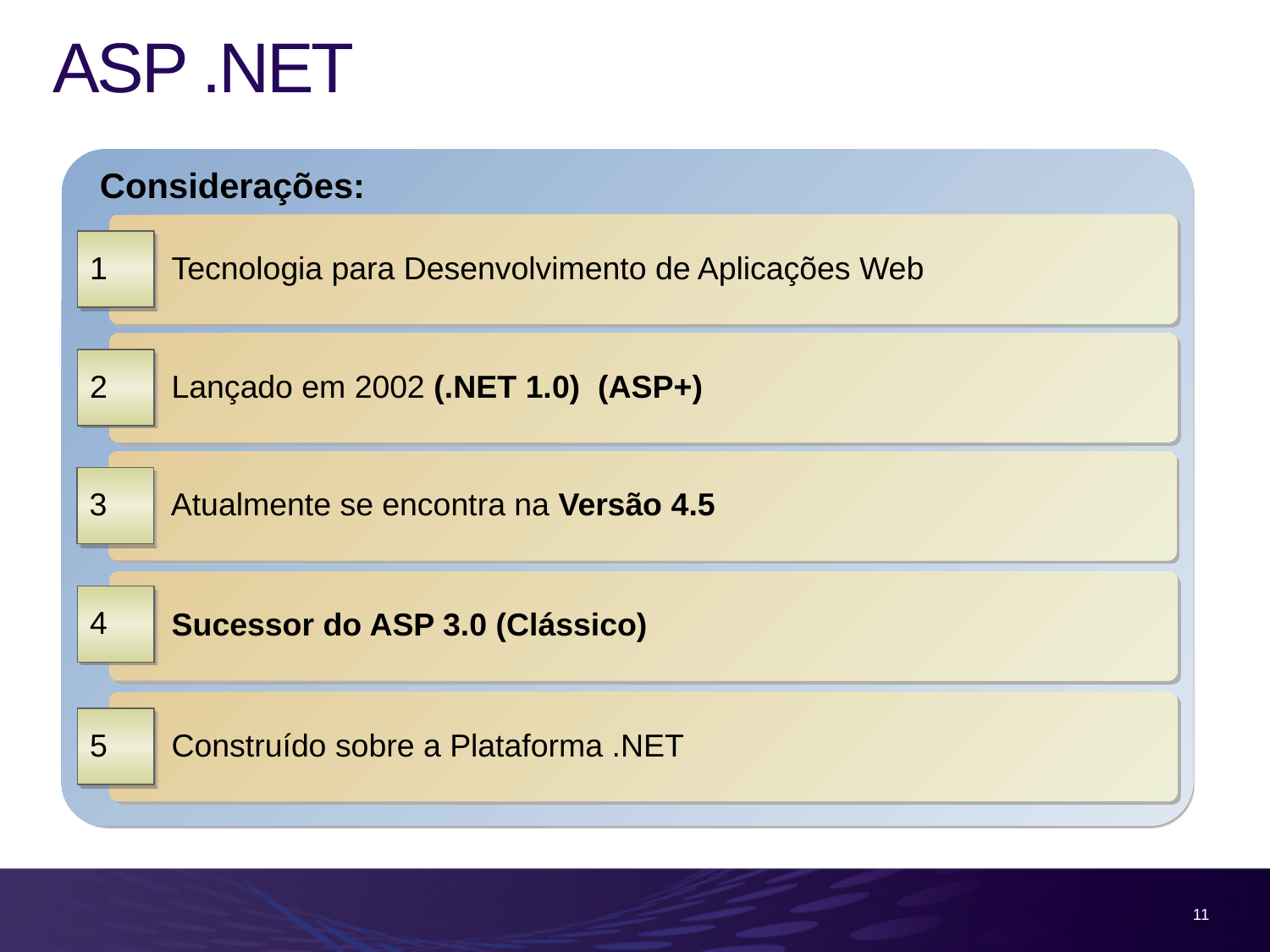

# ASP .NET
Considerações:

 Tecnologia para Desenvolvimento de Aplicações Web
1
 Lançado em 2002 (.NET 1.0)  (ASP+)
2
 Atualmente se encontra na Versão 4.5
3
 Sucessor do ASP 3.0 (Clássico)
4
 Construído sobre a Plataforma .NET
5
11